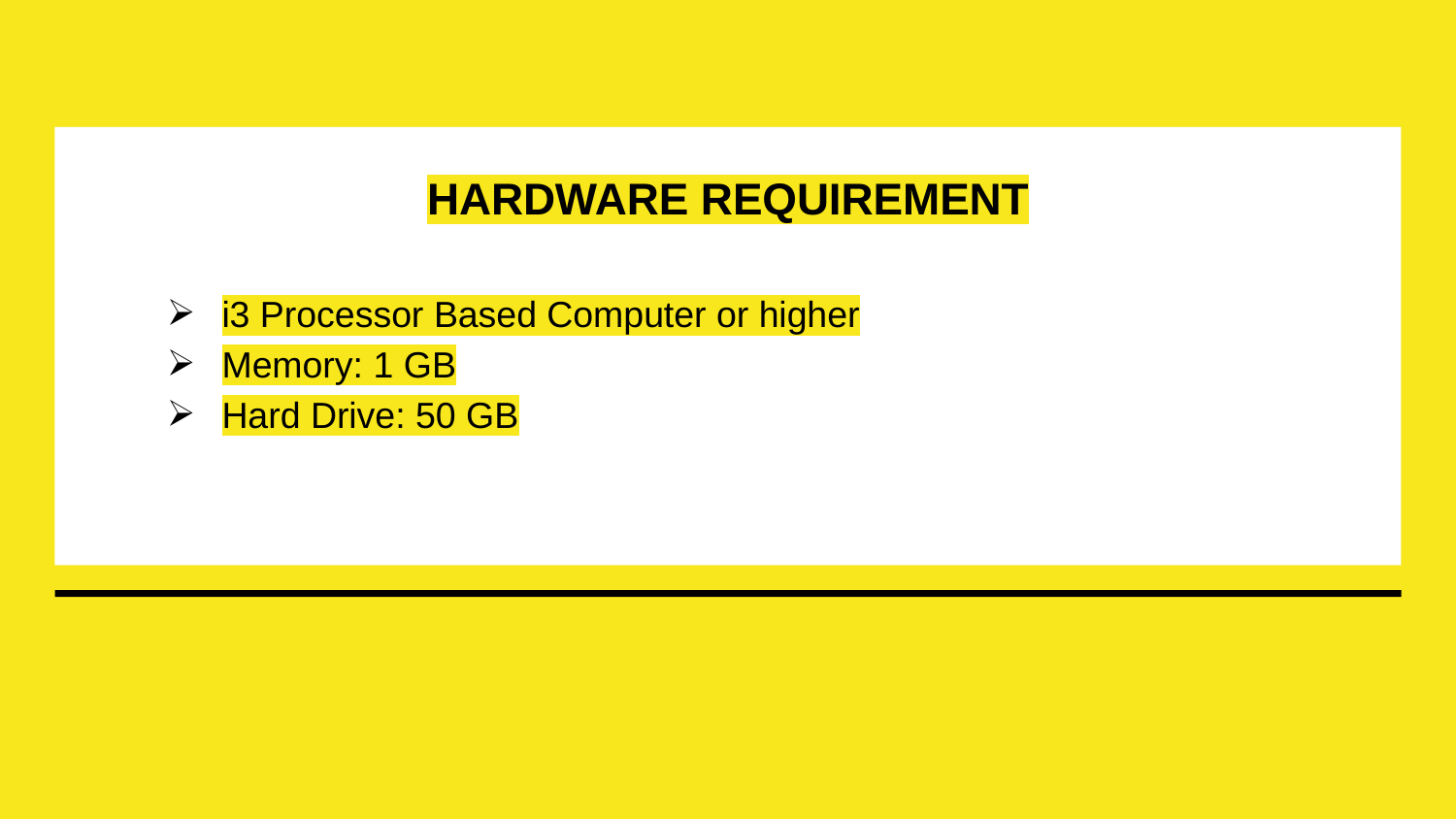

# HARDWARE REQUIREMENT

i3 Processor Based Computer or higher
Memory: 1 GB
Hard Drive: 50 GB